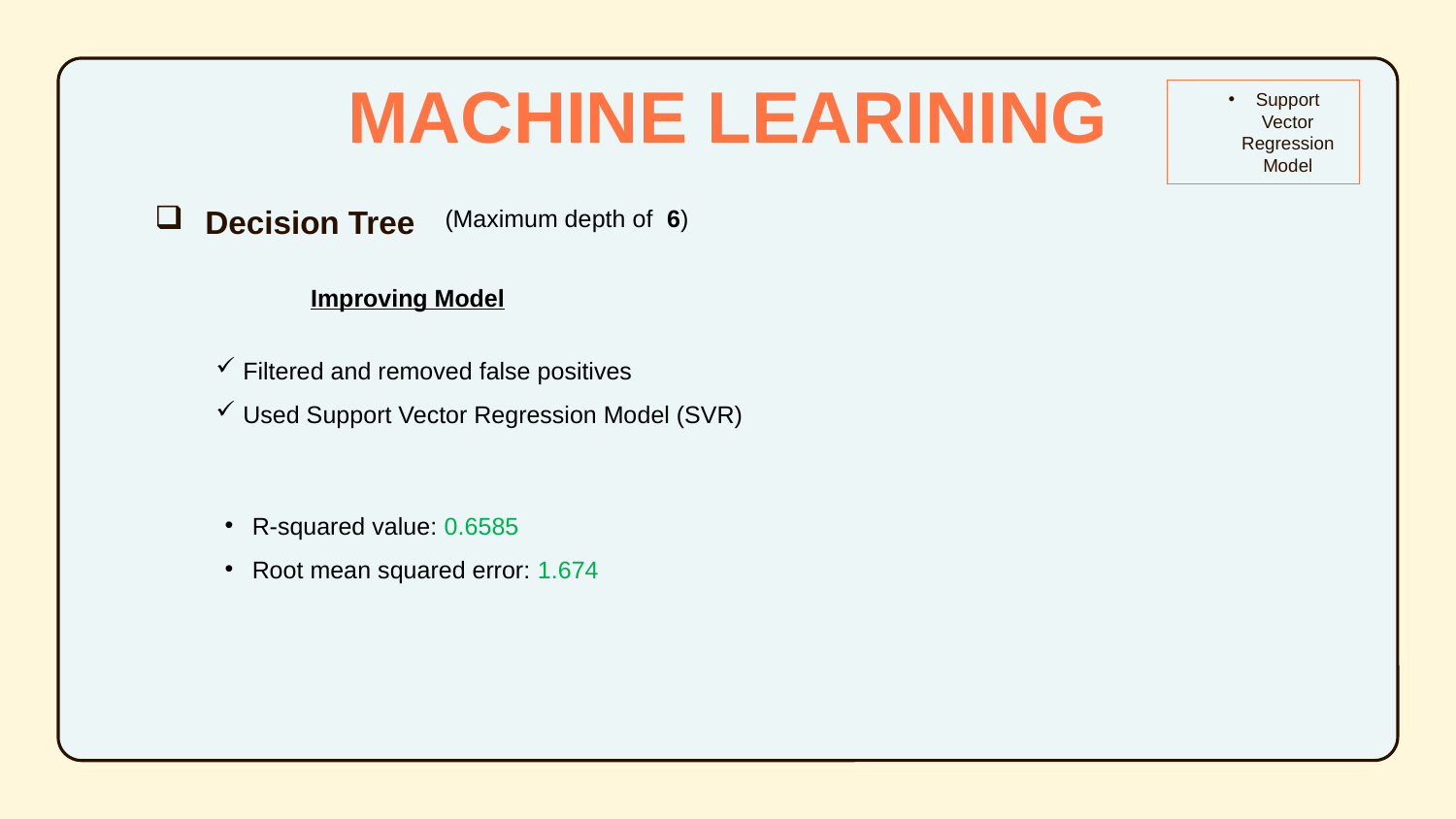

MACHINE LEARINING
Support Vector Regression Model
Decision Tree
(Maximum depth of  6)
Improving Model
Filtered and removed false positives
Used Support Vector Regression Model (SVR)
Find hyperplane that best fits data by minimizing margin error between predicted and actual output
R-squared value: 0.6585
Root mean squared error: 1.674
Grades of first test (G1)
Number of hours spent studying
Number of absences